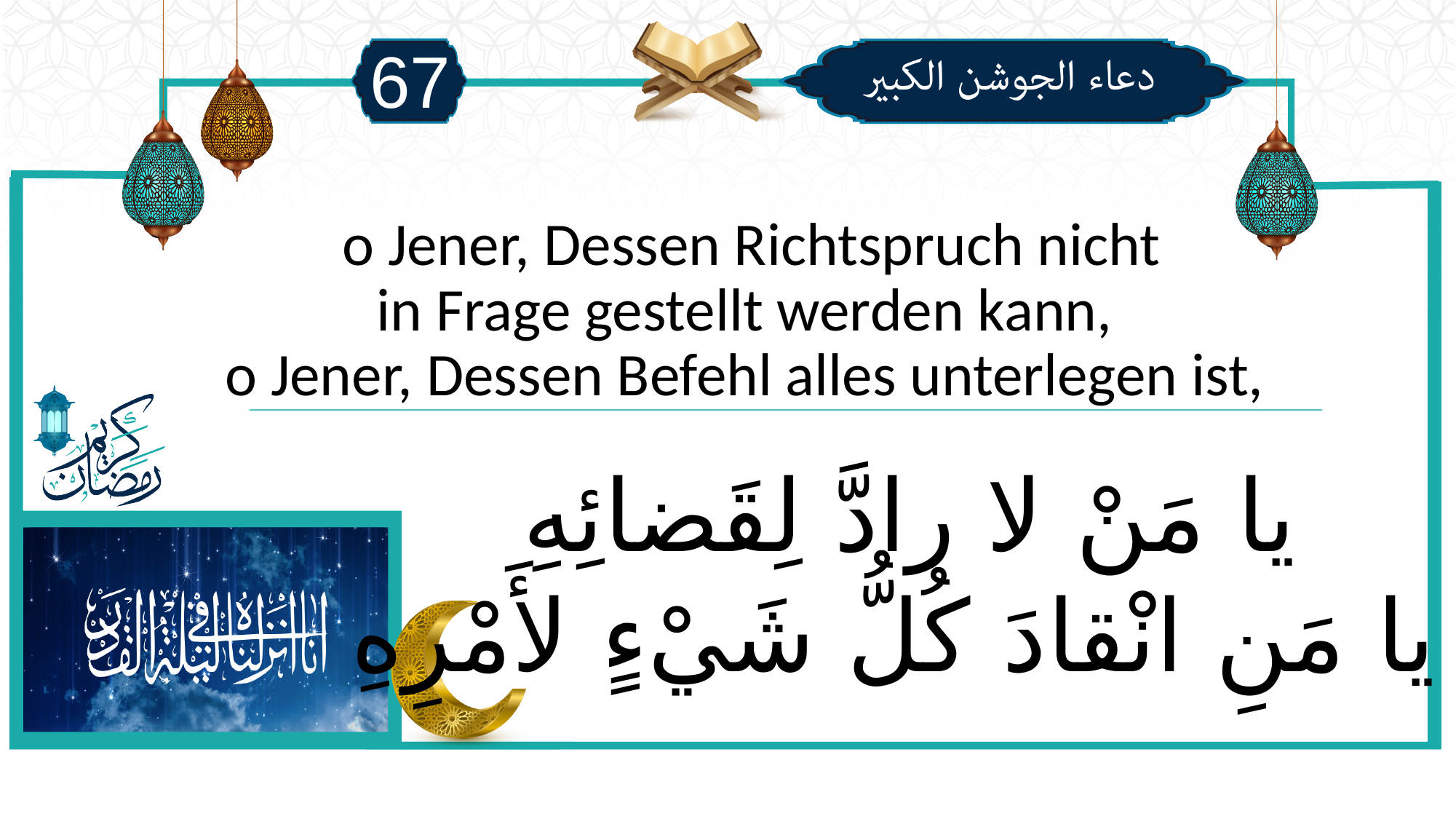

67
 o Jener, Dessen Richtspruch nicht
in Frage gestellt werden kann,
o Jener, Dessen Befehl alles unterlegen ist,
يا مَنْ لا رادَّ لِقَضائِهِ
يا مَنِ انْقادَ كُلُّ شَيْءٍ لأَمْرِهِ